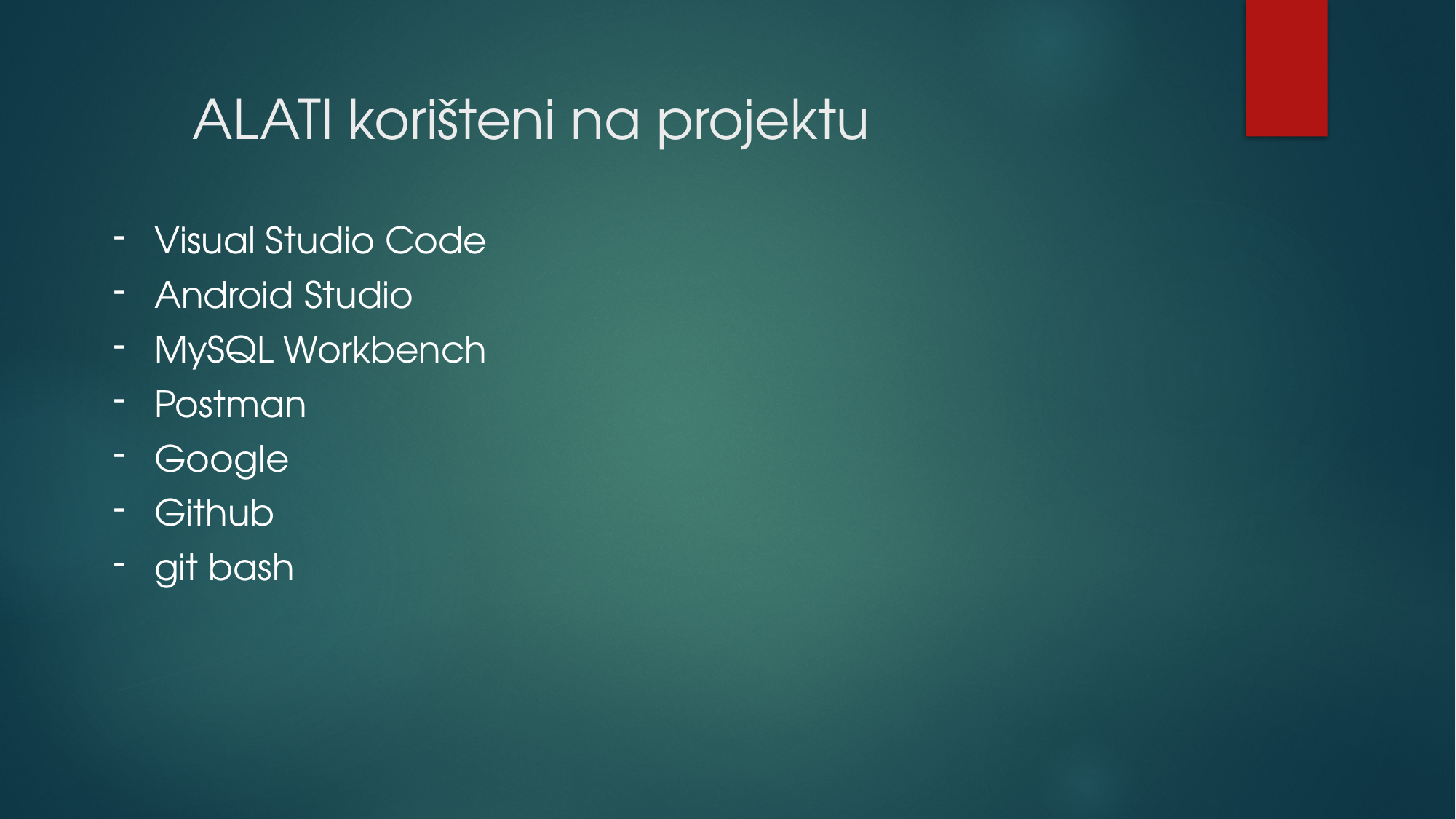

# ALATI korišteni na projektu
Visual Studio Code
Android Studio
MySQL Workbench
Postman
Google
Github
git bash